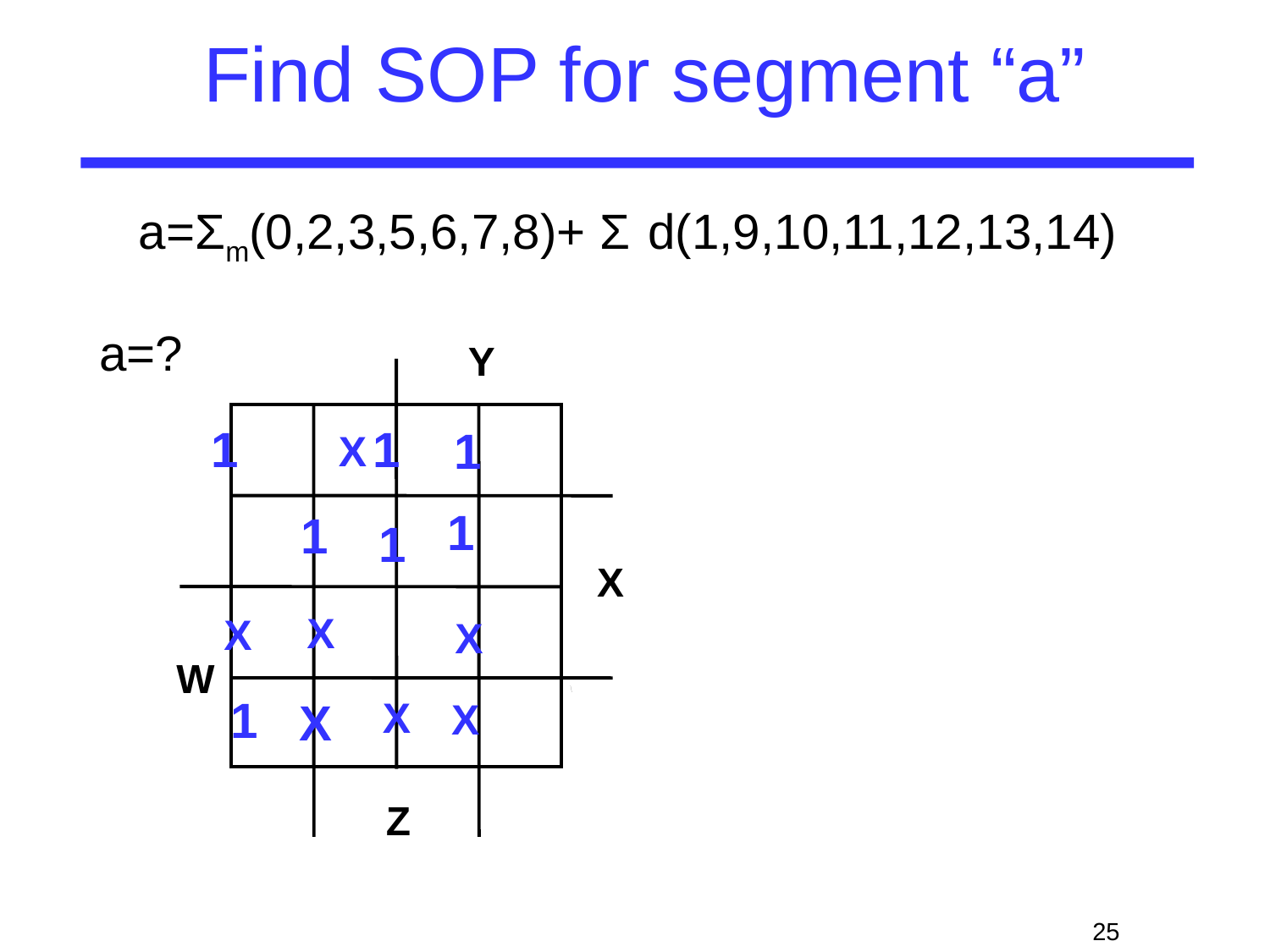

Find SOP for segment “a”
a=Σm(0,2,3,5,6,7,8)+ Σ d(1,9,10,11,12,13,14)

a=?
Y

X

W

Z
1
1
1
1
1
1

X
X
X
1
X

X
X
X